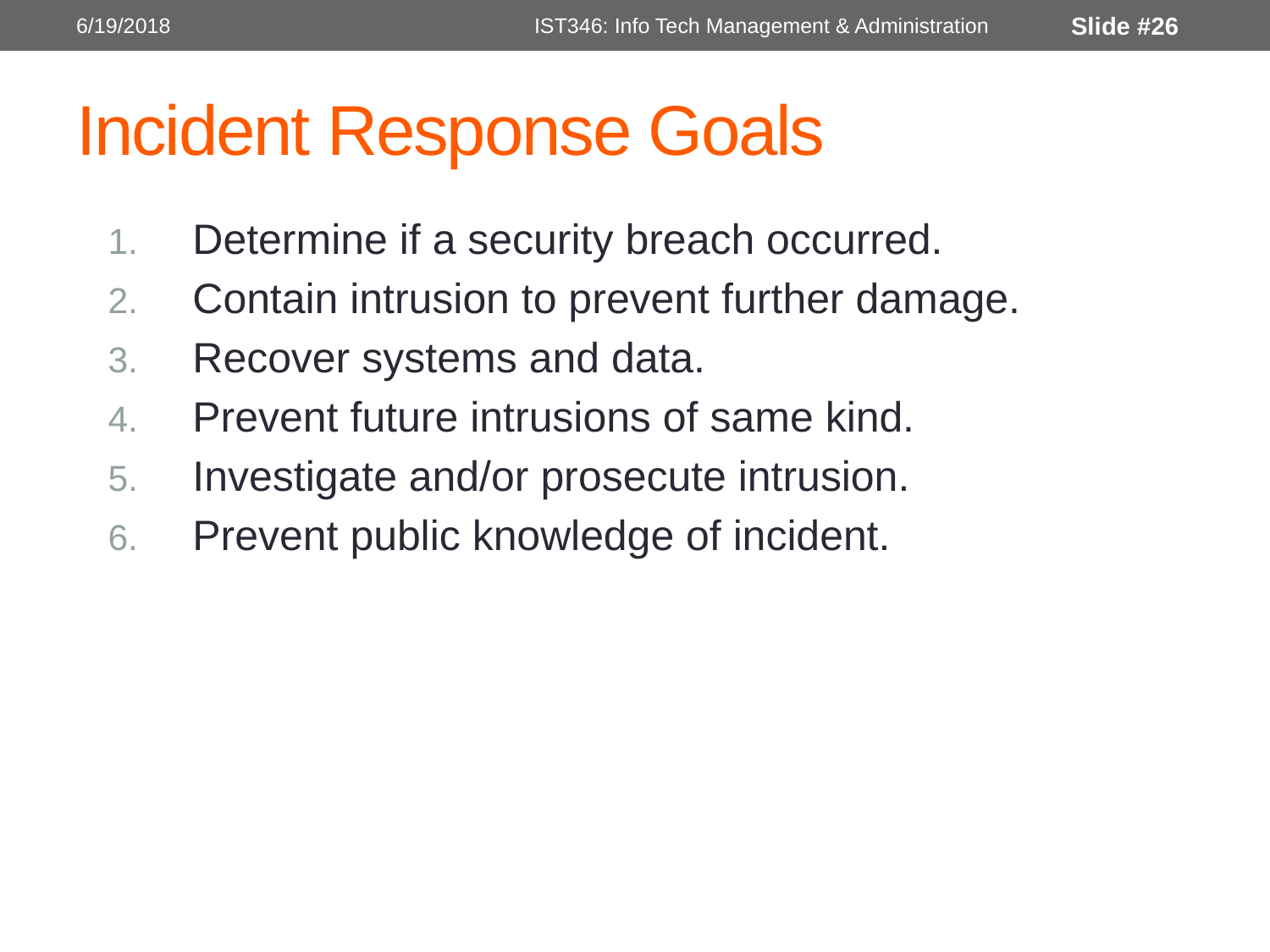

6/19/2018
Slide #26
IST346: Info Tech Management & Administration
# Incident Response Goals
Determine if a security breach occurred.
Contain intrusion to prevent further damage.
Recover systems and data.
Prevent future intrusions of same kind.
Investigate and/or prosecute intrusion.
Prevent public knowledge of incident.